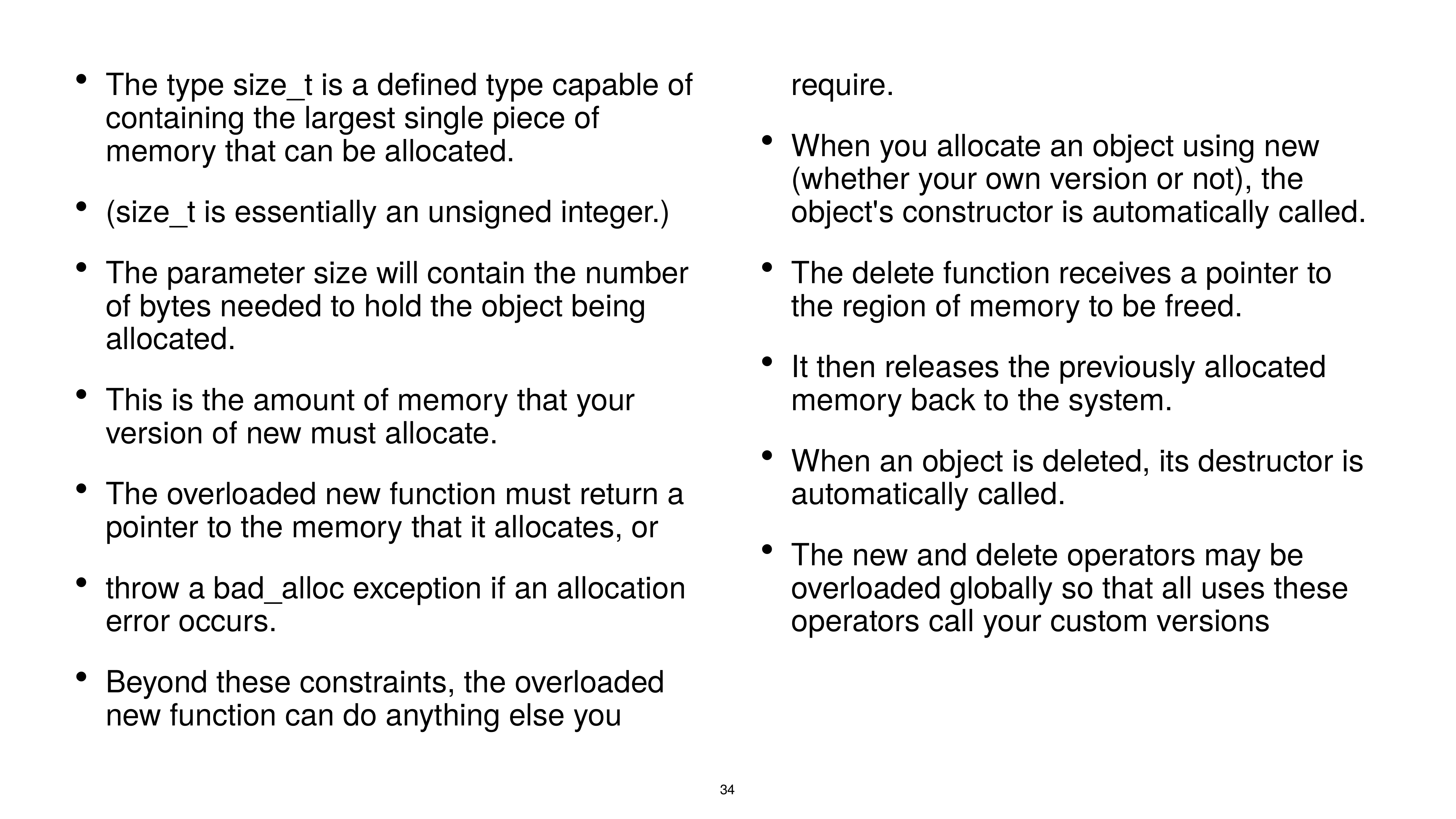

The type size_t is a defined type capable of containing the largest single piece of memory that can be allocated.
(size_t is essentially an unsigned integer.)
The parameter size will contain the number of bytes needed to hold the object being allocated.
This is the amount of memory that your version of new must allocate.
The overloaded new function must return a pointer to the memory that it allocates, or
throw a bad_alloc exception if an allocation error occurs.
Beyond these constraints, the overloaded new function can do anything else you require.
When you allocate an object using new (whether your own version or not), the object's constructor is automatically called.
The delete function receives a pointer to the region of memory to be freed.
It then releases the previously allocated memory back to the system.
When an object is deleted, its destructor is automatically called.
The new and delete operators may be overloaded globally so that all uses these operators call your custom versions
34